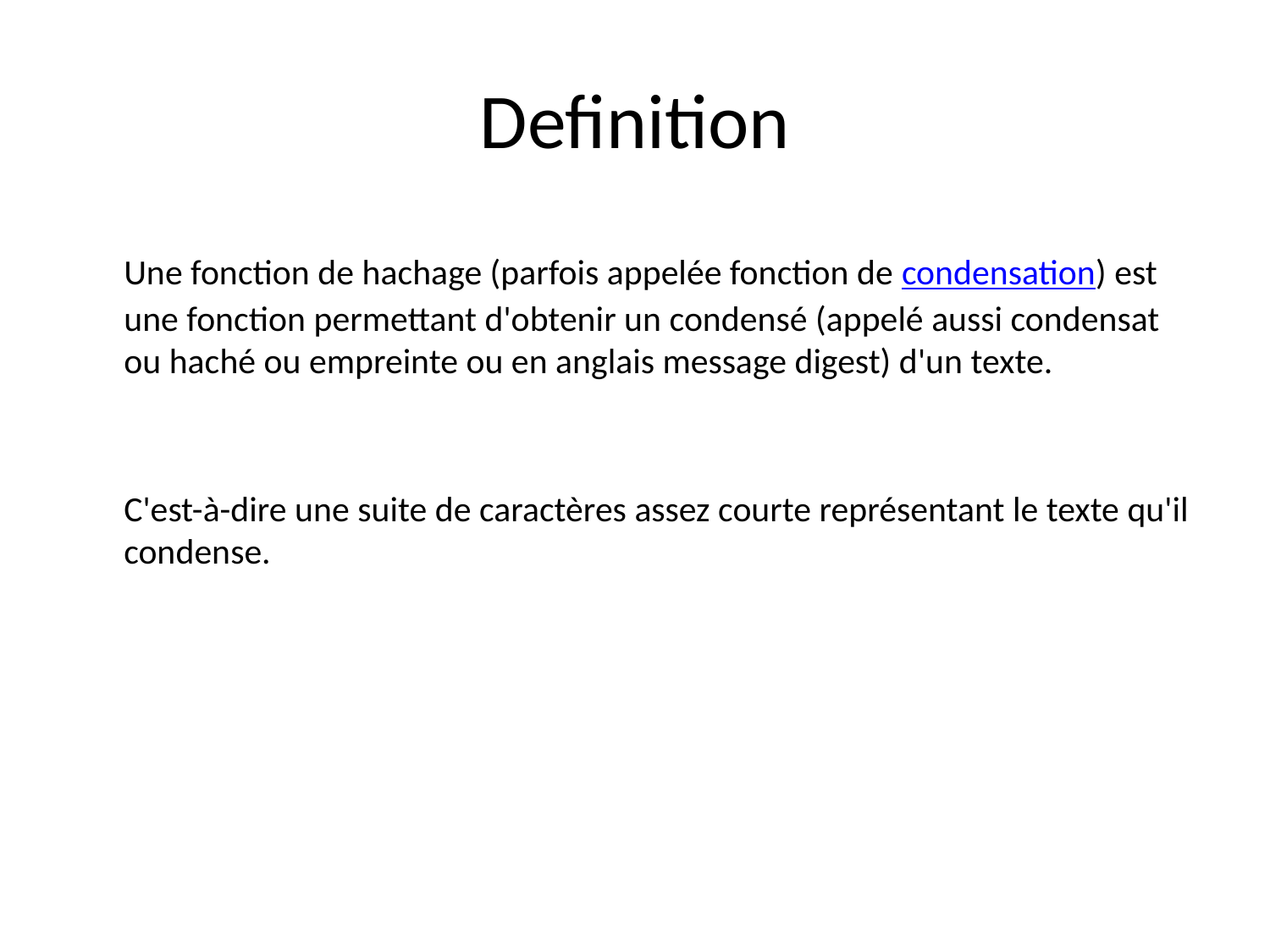

# Definition
	Une fonction de hachage (parfois appelée fonction de condensation) est une fonction permettant d'obtenir un condensé (appelé aussi condensat ou haché ou empreinte ou en anglais message digest) d'un texte.

	C'est-à-dire une suite de caractères assez courte représentant le texte qu'il condense.